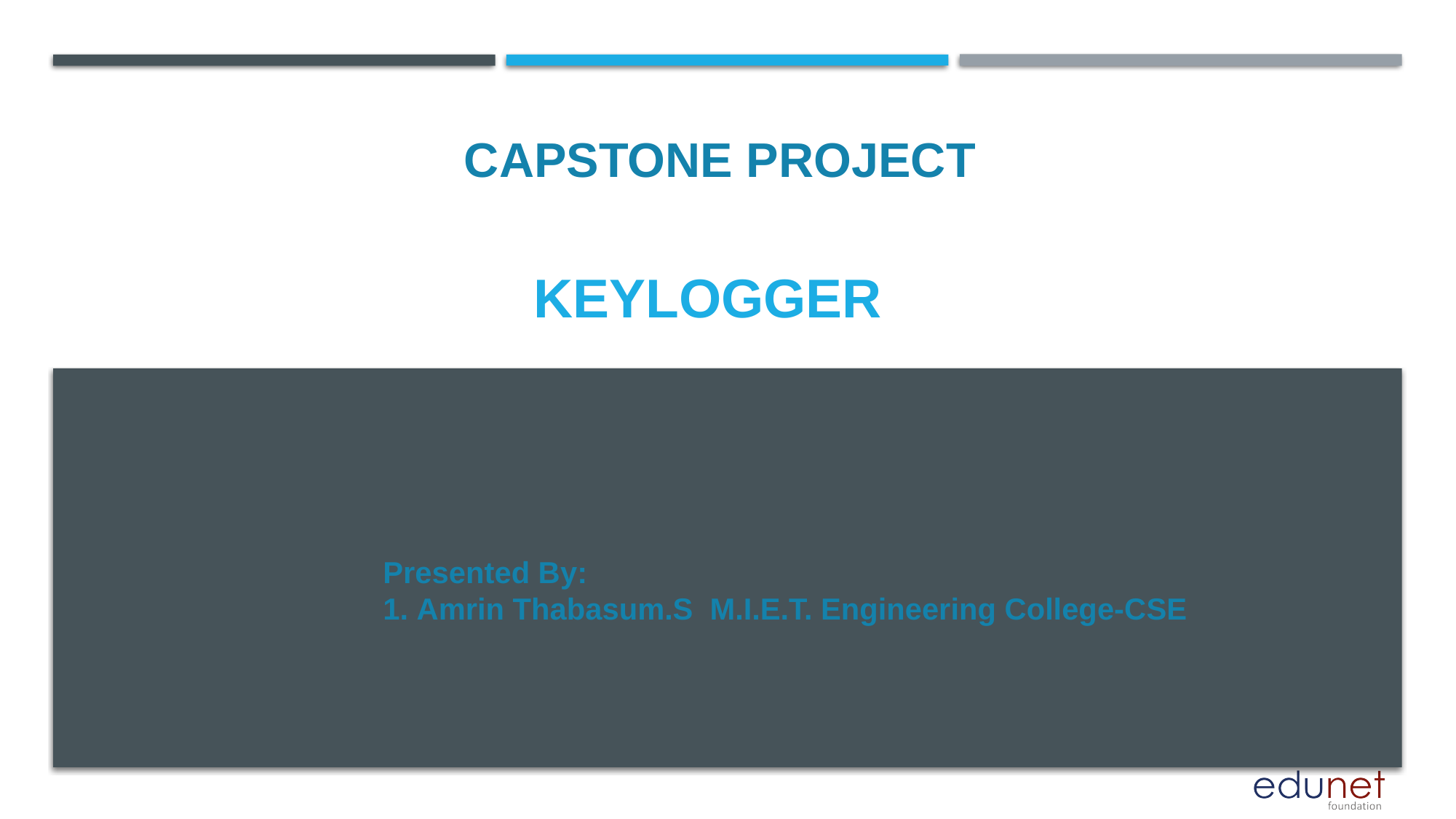

CAPSTONE PROJECT
# KEYLOGGER
Presented By:
1. Amrin Thabasum.S  M.I.E.T. Engineering College-CSE